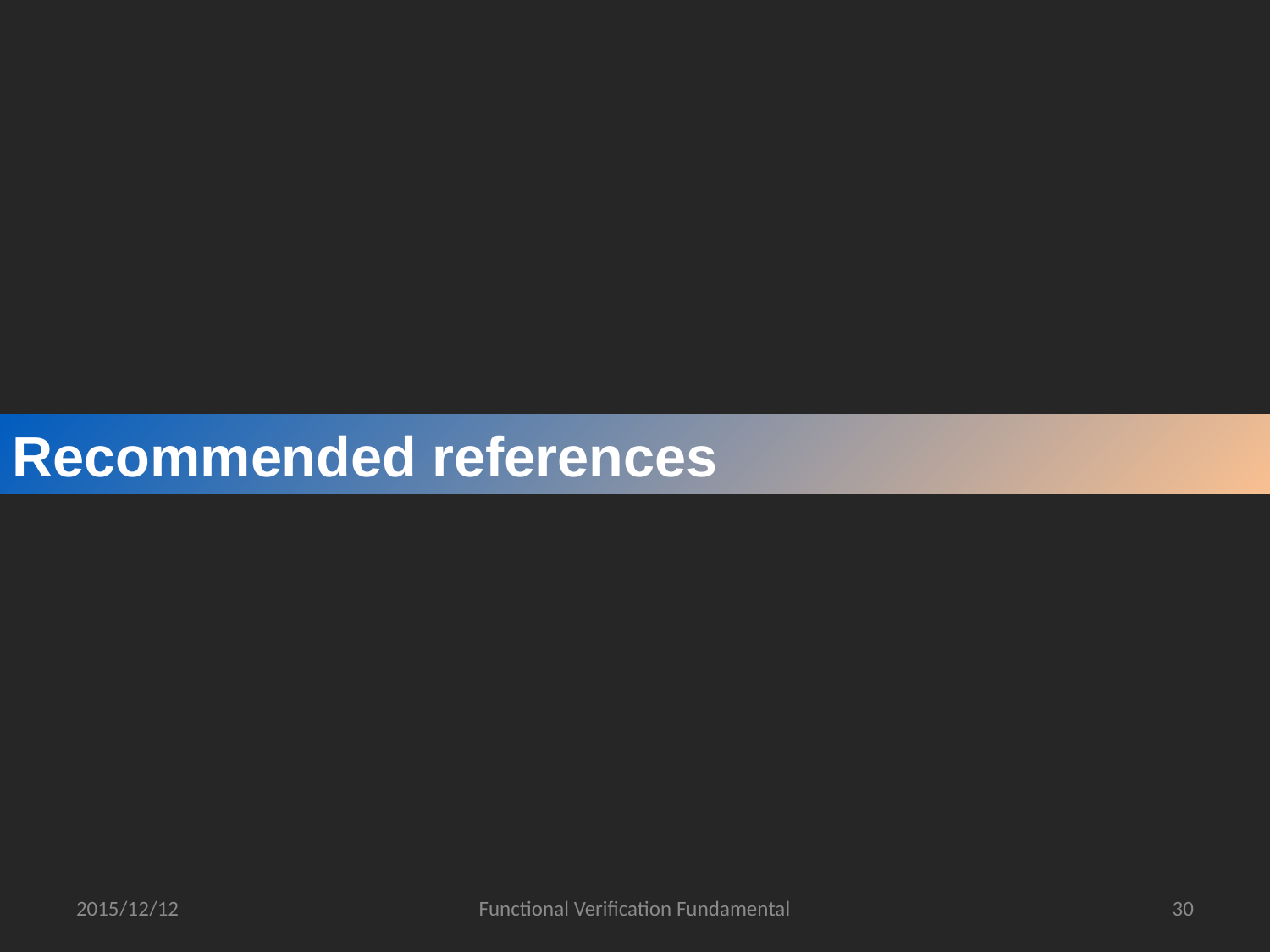

Recommended references
2015/12/12
Functional Verification Fundamental
30